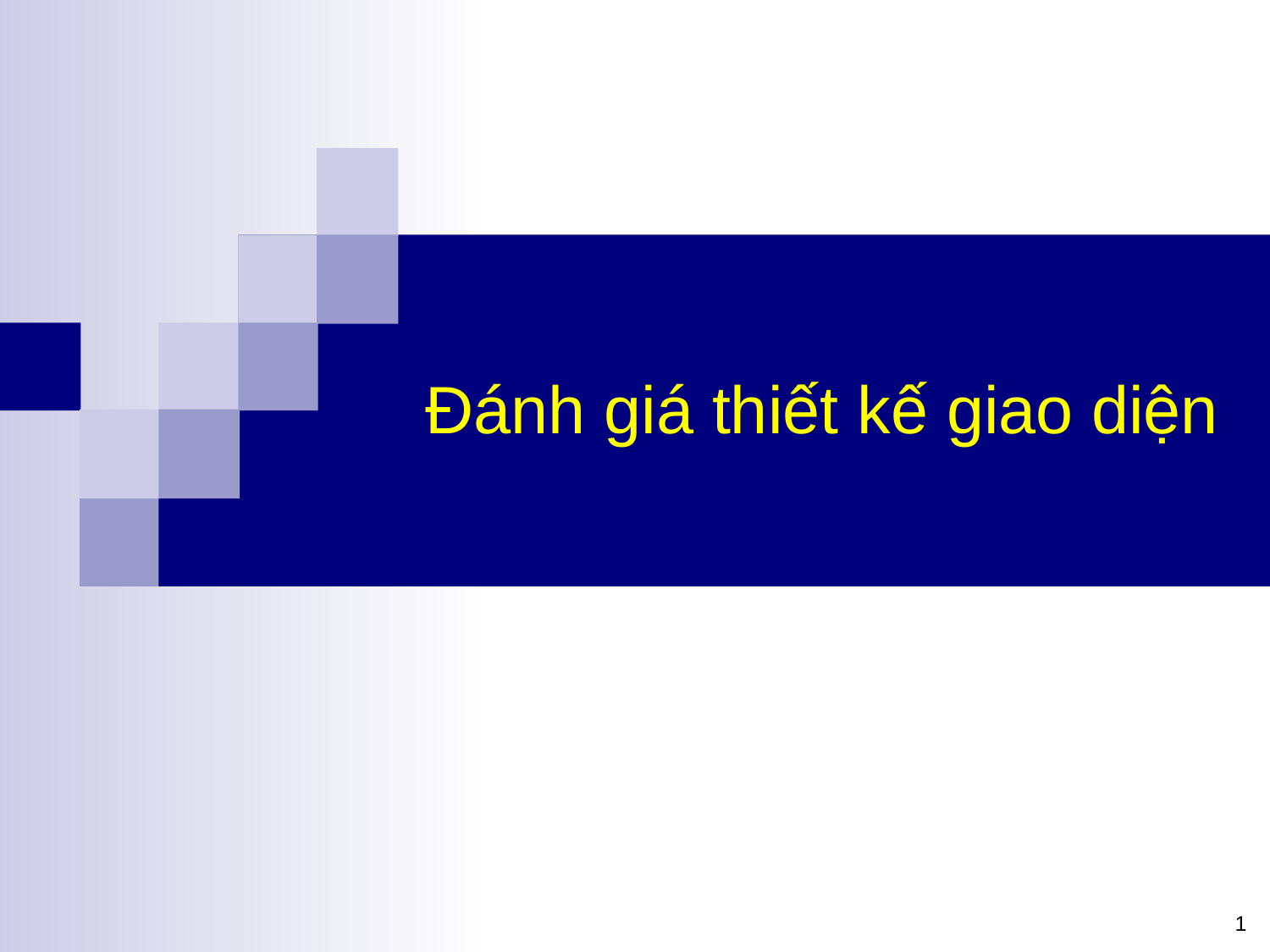

# Đánh giá thiết kế giao diện

1